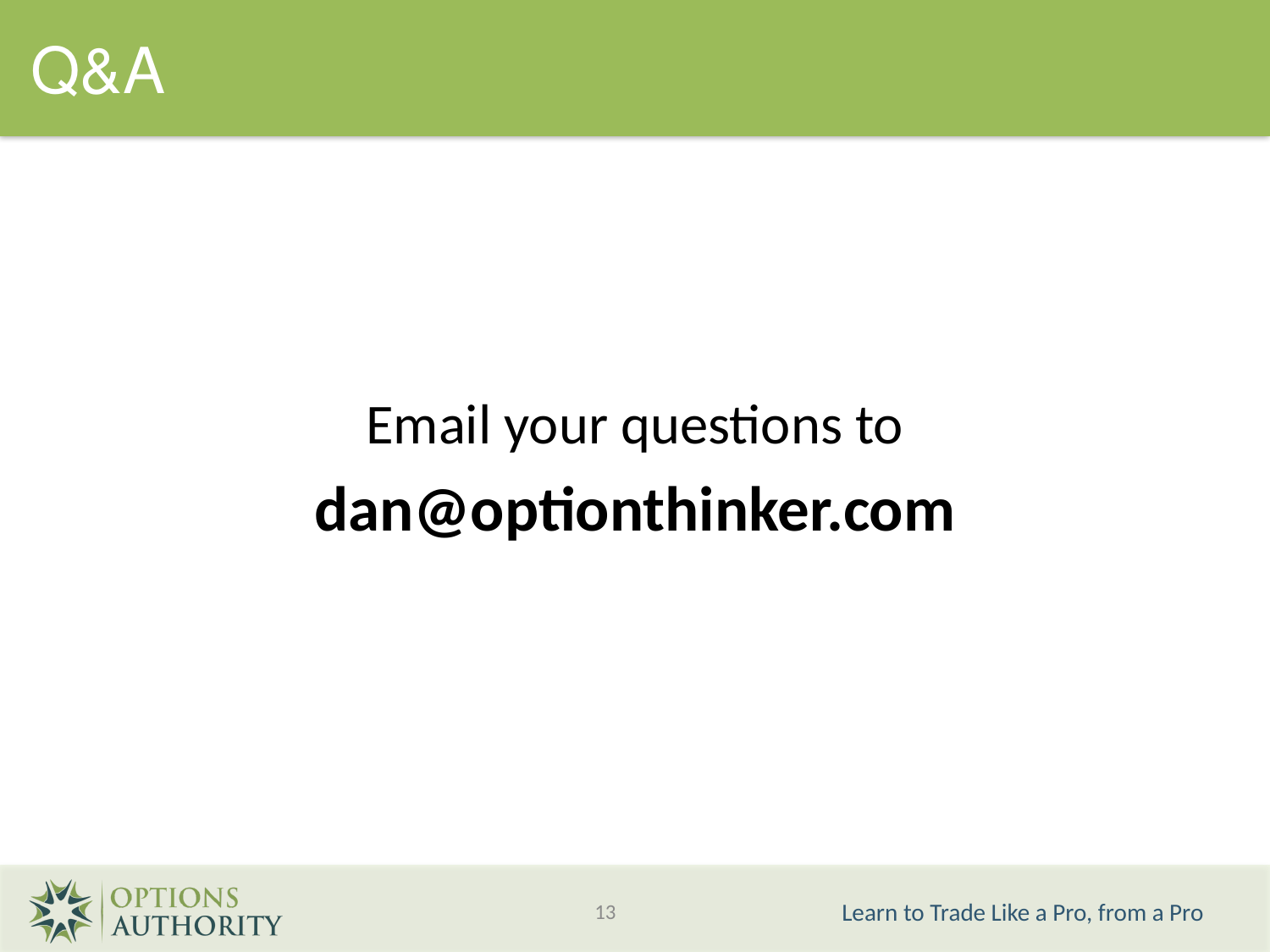

Q&A
Email your questions to
dan@optionthinker.com

13